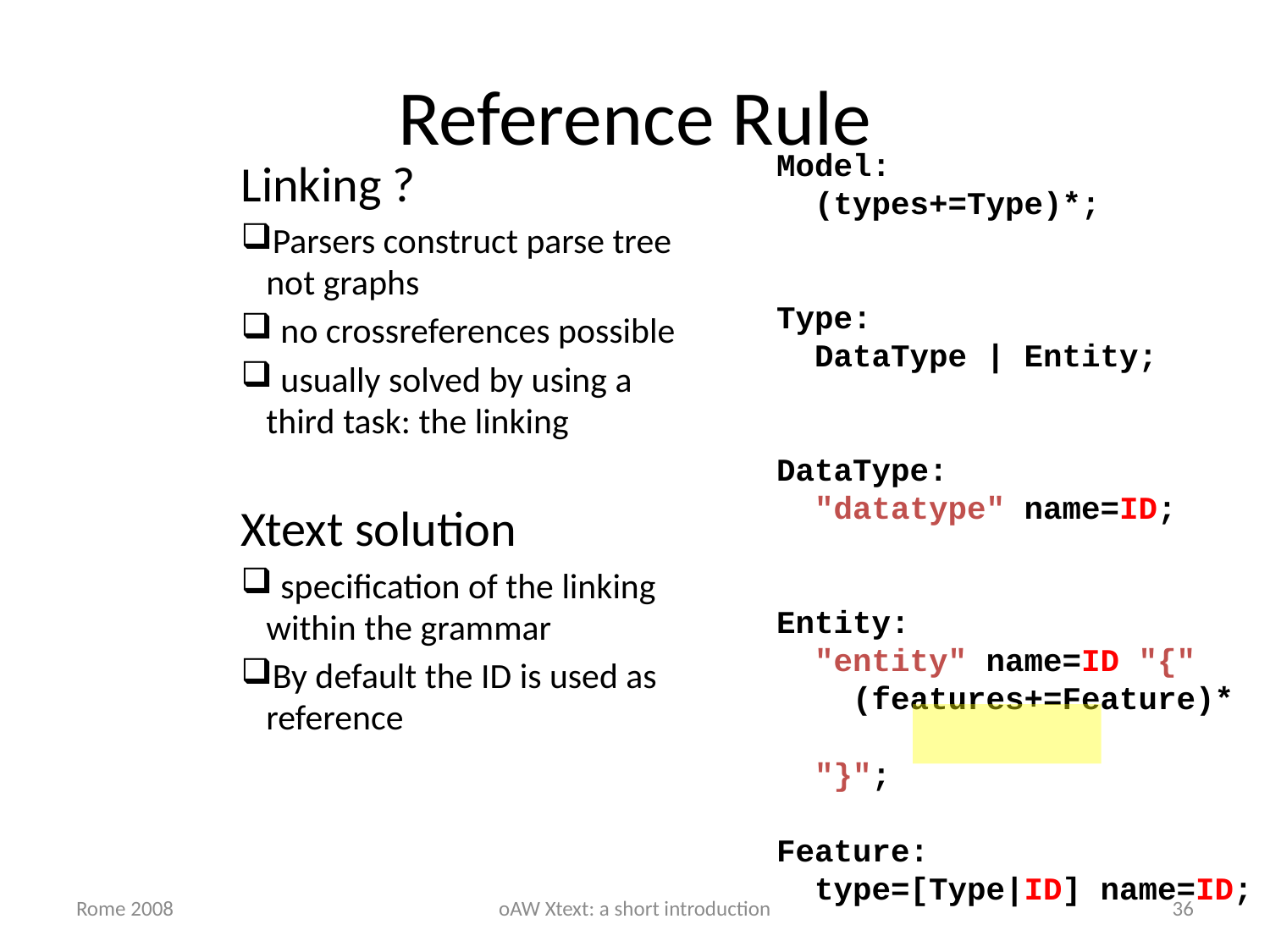

# Reference Rule
Model:
  (types+=Type)*;

Type:
  DataType | Entity;

DataType:
  "datatype" name=ID;

Entity:
  "entity" name=ID "{"
    (features+=Feature)*
  "}";

Feature:
  type=[Type|ID] name=ID;
Linking ?
Parsers construct parse tree not graphs
 no crossreferences possible
 usually solved by using a third task: the linking

Xtext solution
 specification of the linking within the grammar
By default the ID is used as reference

Rome 2008
oAW Xtext: a short introduction
36